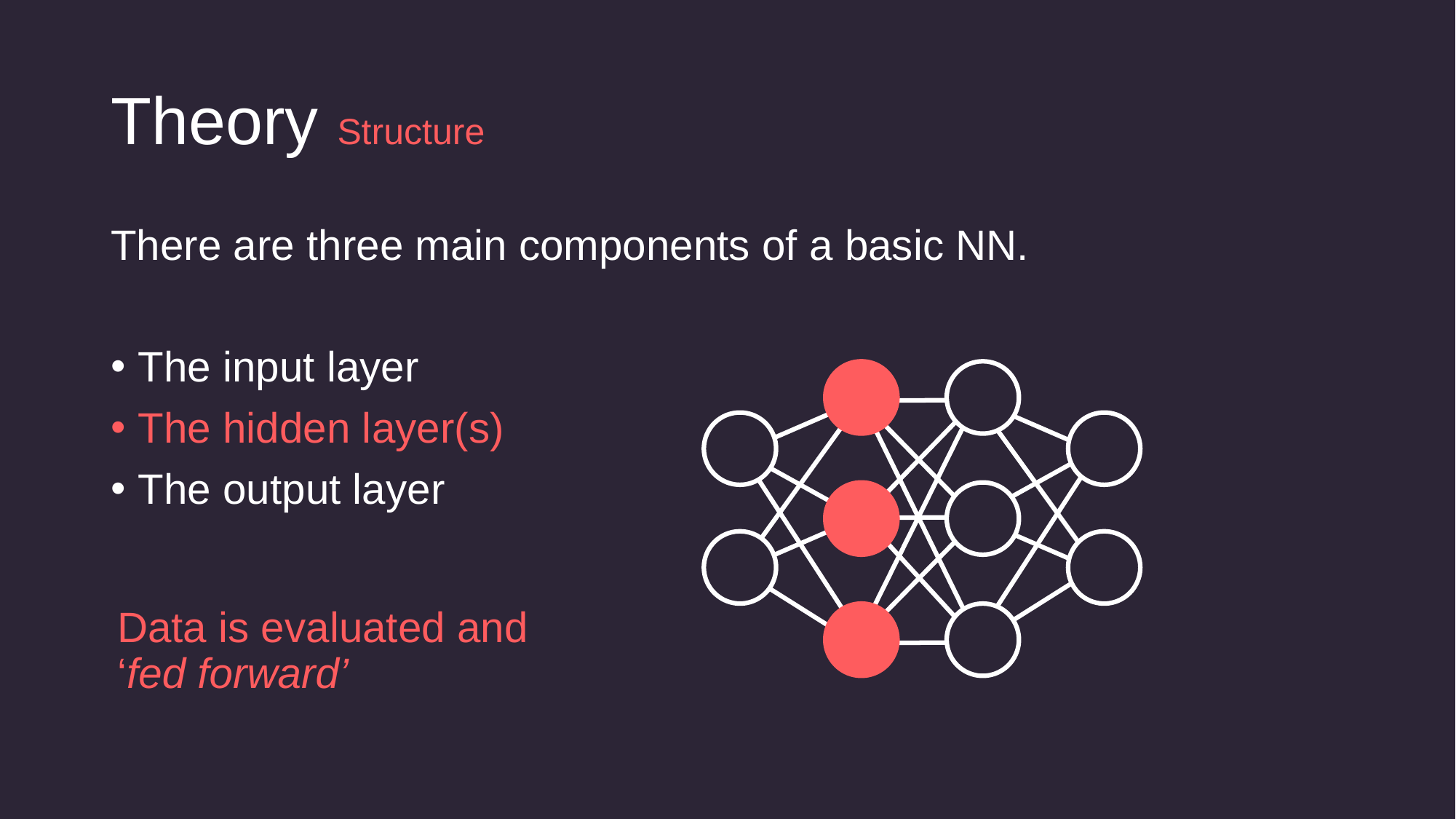

# Theory Structure
There are three main components of a basic NN.

The input layer
The hidden layer(s)
The output layer

Data is evaluated and ‘fed forward’